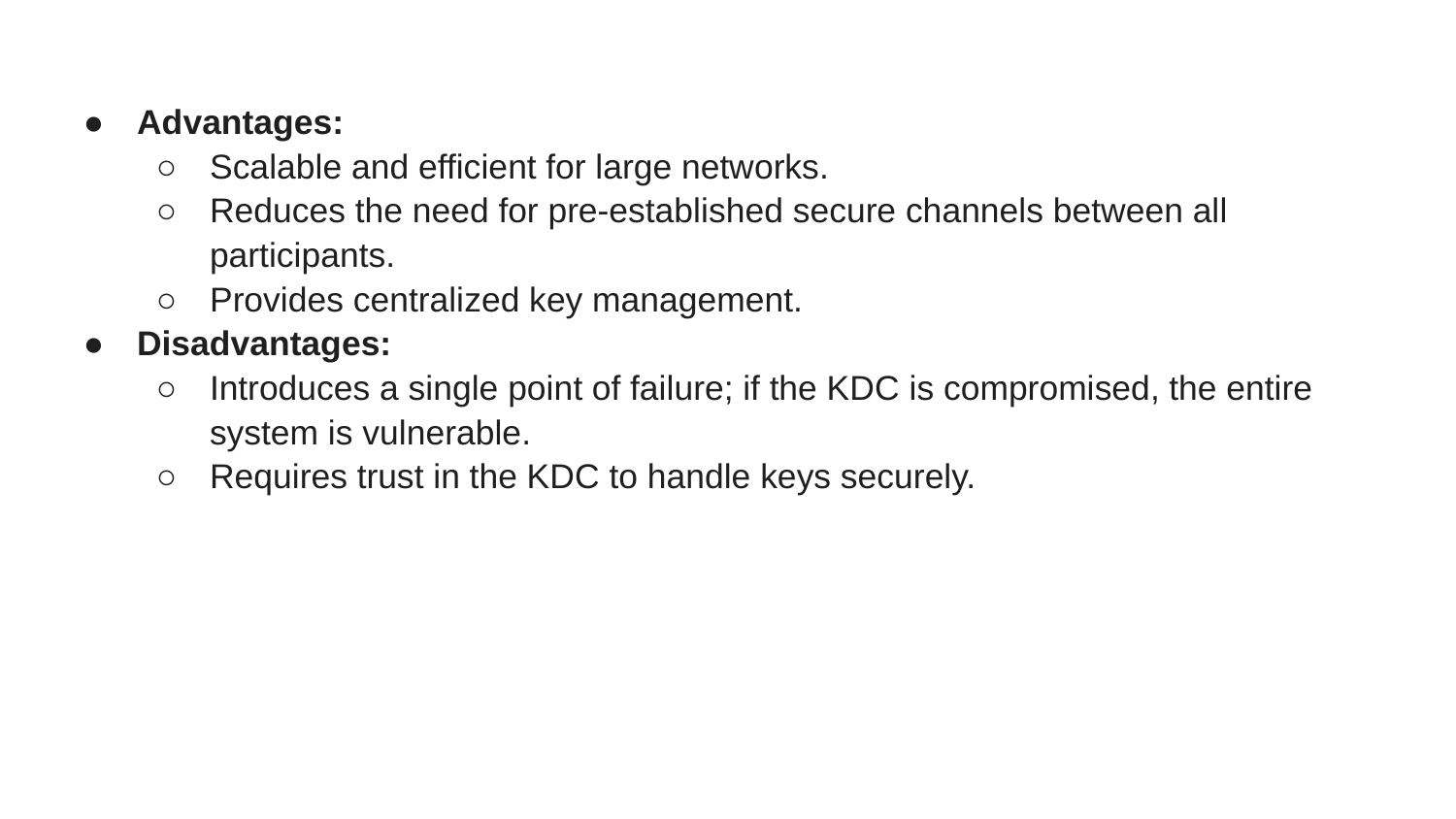

Advantages:
Scalable and efficient for large networks.
Reduces the need for pre-established secure channels between all participants.
Provides centralized key management.
Disadvantages:
Introduces a single point of failure; if the KDC is compromised, the entire system is vulnerable.
Requires trust in the KDC to handle keys securely.